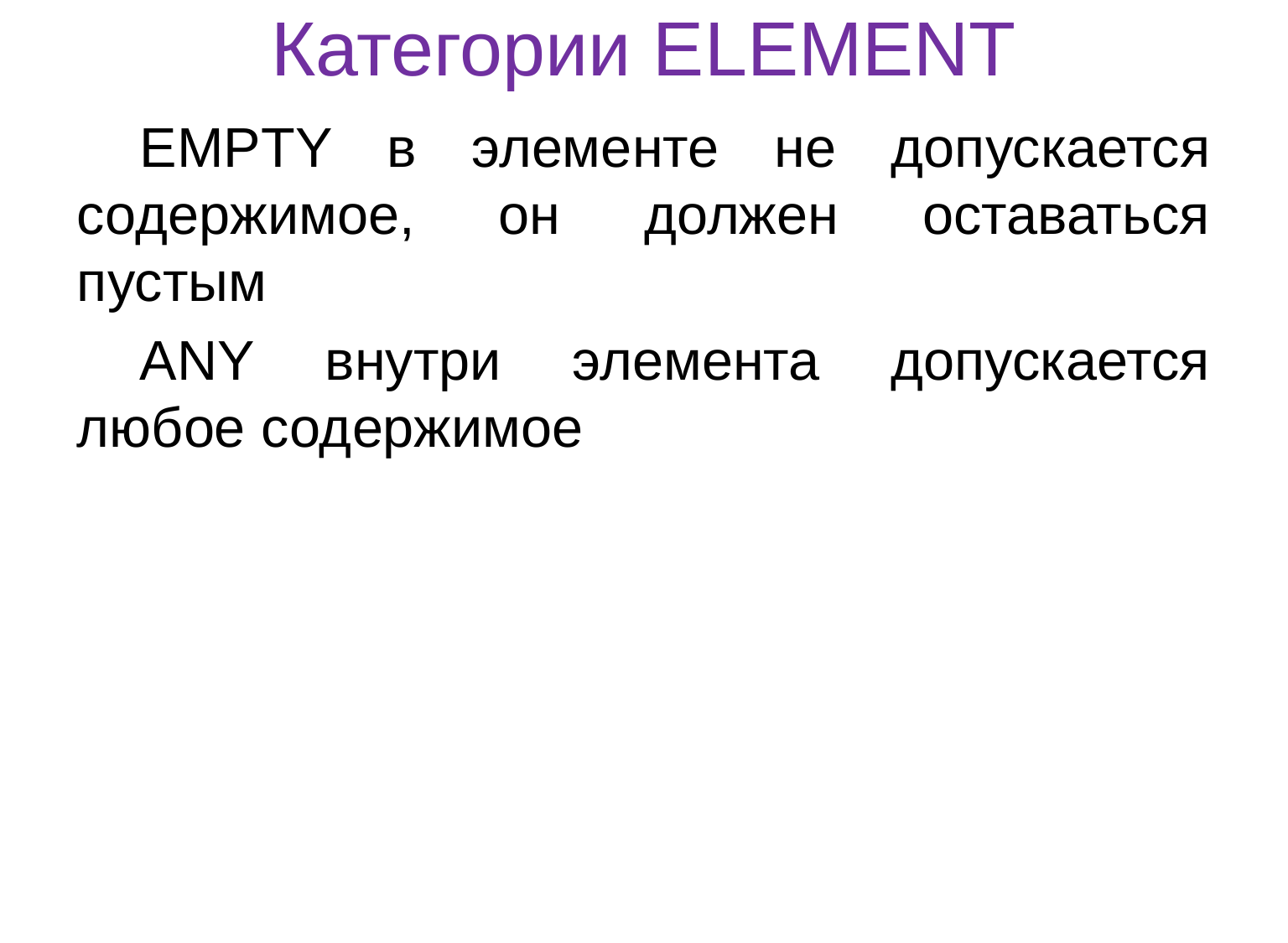

# Категории ELEMENT
EMPTY в элементе не допускается содержимое, он должен оставаться пустым
ANY внутри элемента допускается любое содержимое